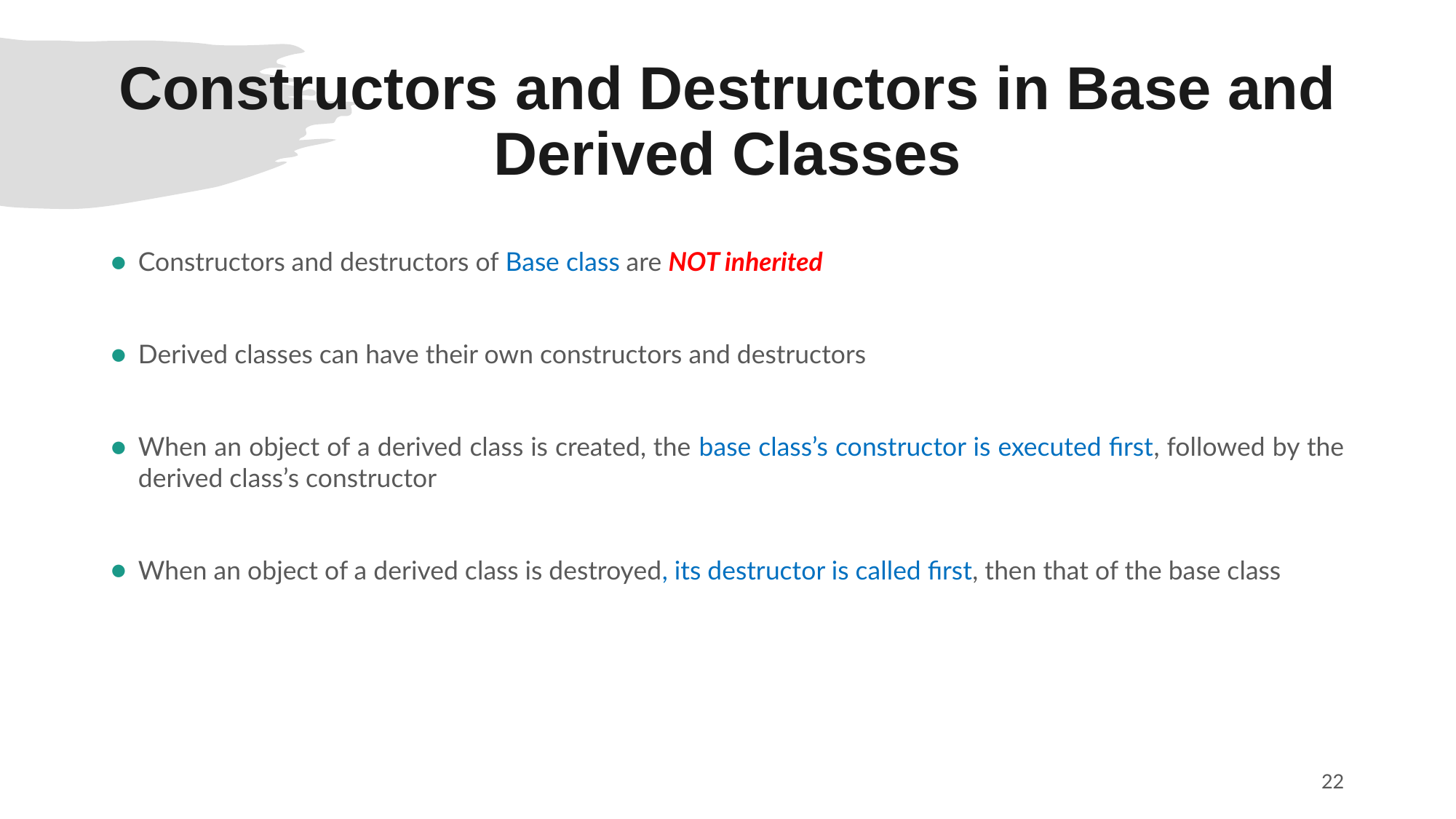

# Constructors and Destructors in Base and Derived Classes
Constructors and destructors of Base class are NOT inherited

Derived classes can have their own constructors and destructors

When an object of a derived class is created, the base class’s constructor is executed first, followed by the derived class’s constructor

When an object of a derived class is destroyed, its destructor is called first, then that of the base class
22